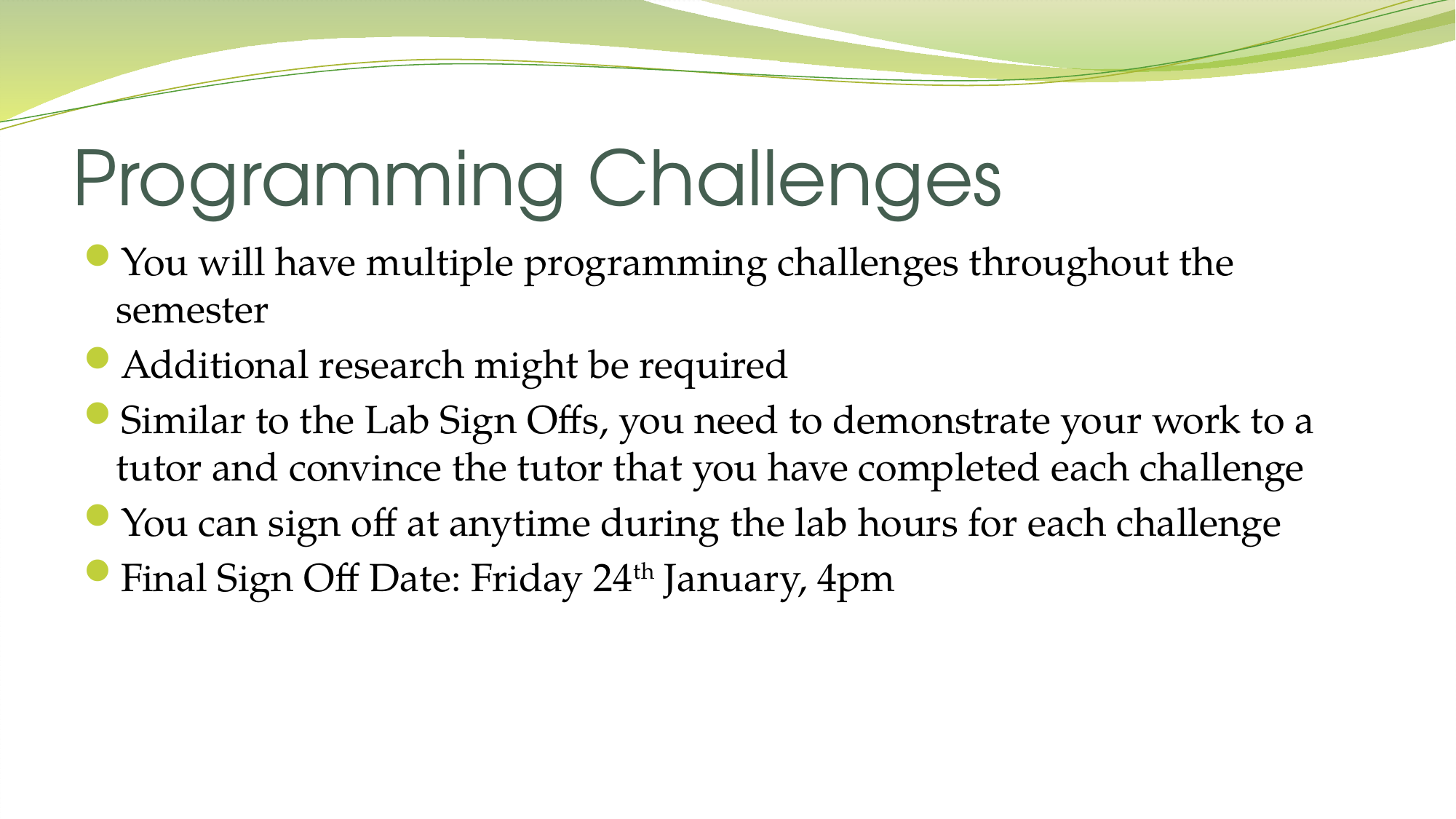

# Programming Challenges
You will have multiple programming challenges throughout the semester
Additional research might be required
Similar to the Lab Sign Offs, you need to demonstrate your work to a tutor and convince the tutor that you have completed each challenge
You can sign off at anytime during the lab hours for each challenge
Final Sign Off Date: Friday 24th January, 4pm